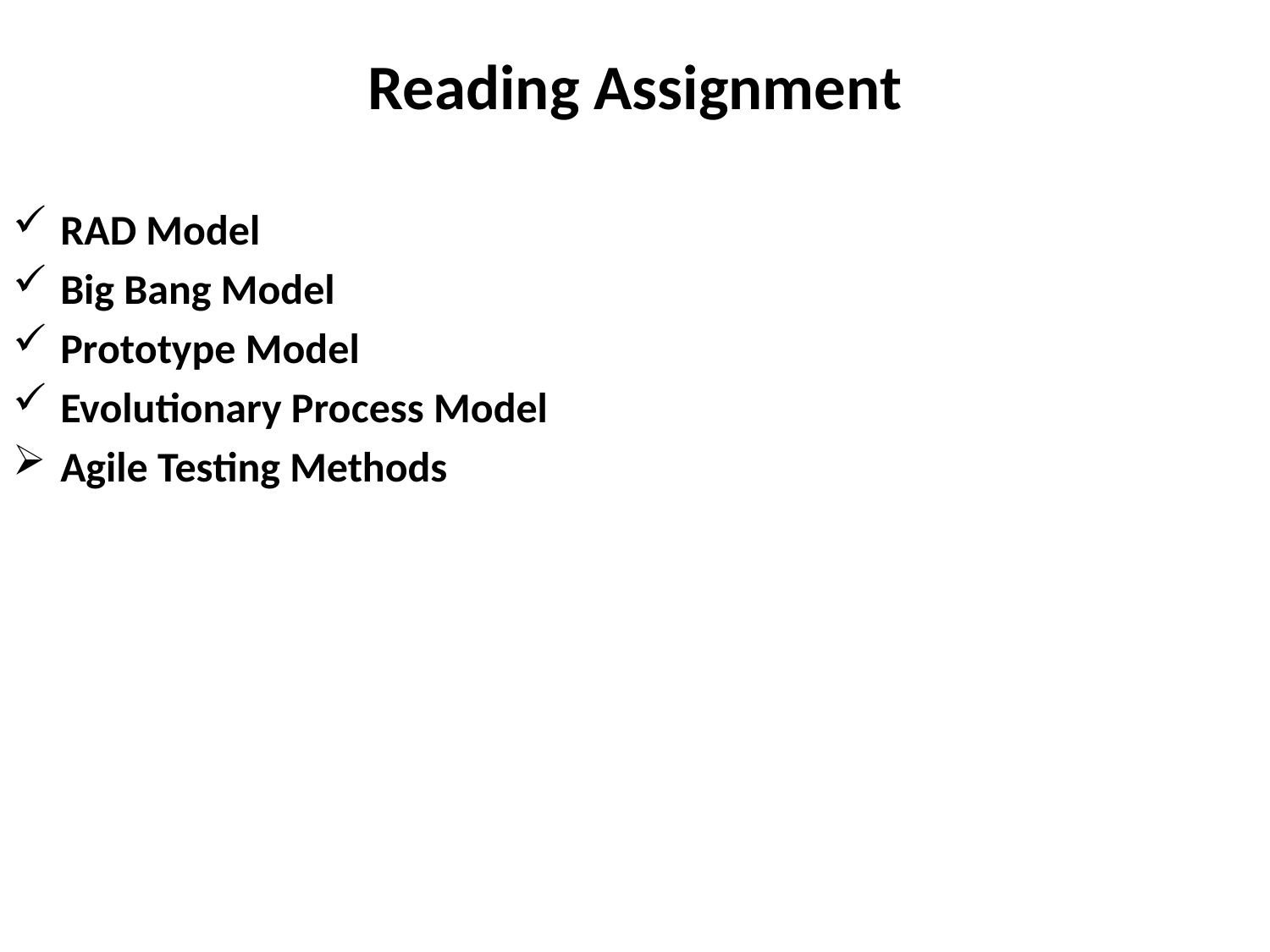

# Reading Assignment
RAD Model
Big Bang Model
Prototype Model
Evolutionary Process Model
Agile Testing Methods